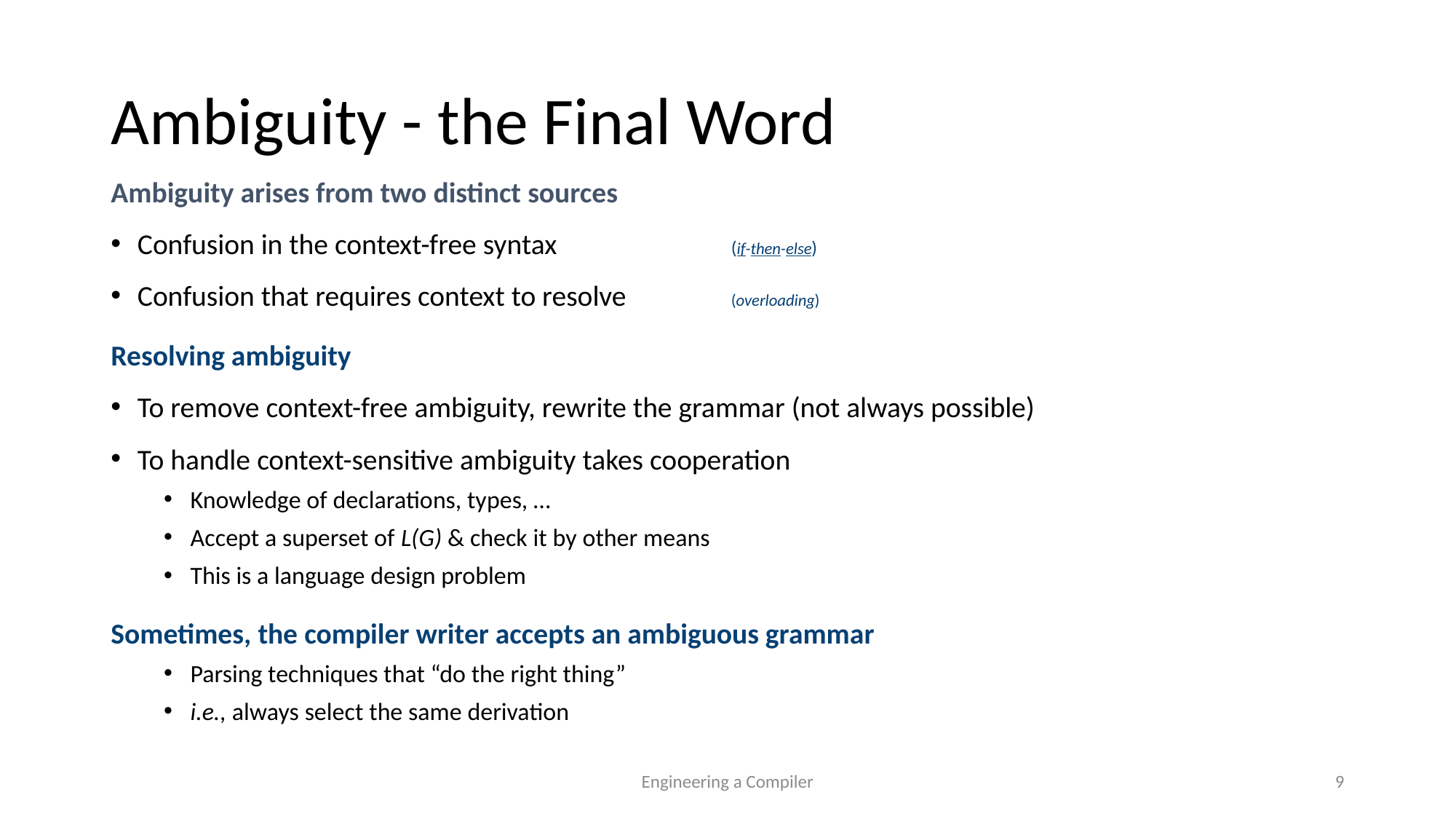

Ambiguity - the Final Word
Ambiguity arises from two distinct sources
Confusion in the context-free syntax                				(if-then-else)
Confusion that requires context to resolve        			(overloading)
Resolving ambiguity
To remove context-free ambiguity, rewrite the grammar (not always possible)
To handle context-sensitive ambiguity takes cooperation
Knowledge of declarations, types, …
Accept a superset of L(G) & check it by other means
This is a language design problem
Sometimes, the compiler writer accepts an ambiguous grammar
Parsing techniques that “do the right thing”
i.e., always select the same derivation
Engineering a Compiler
9